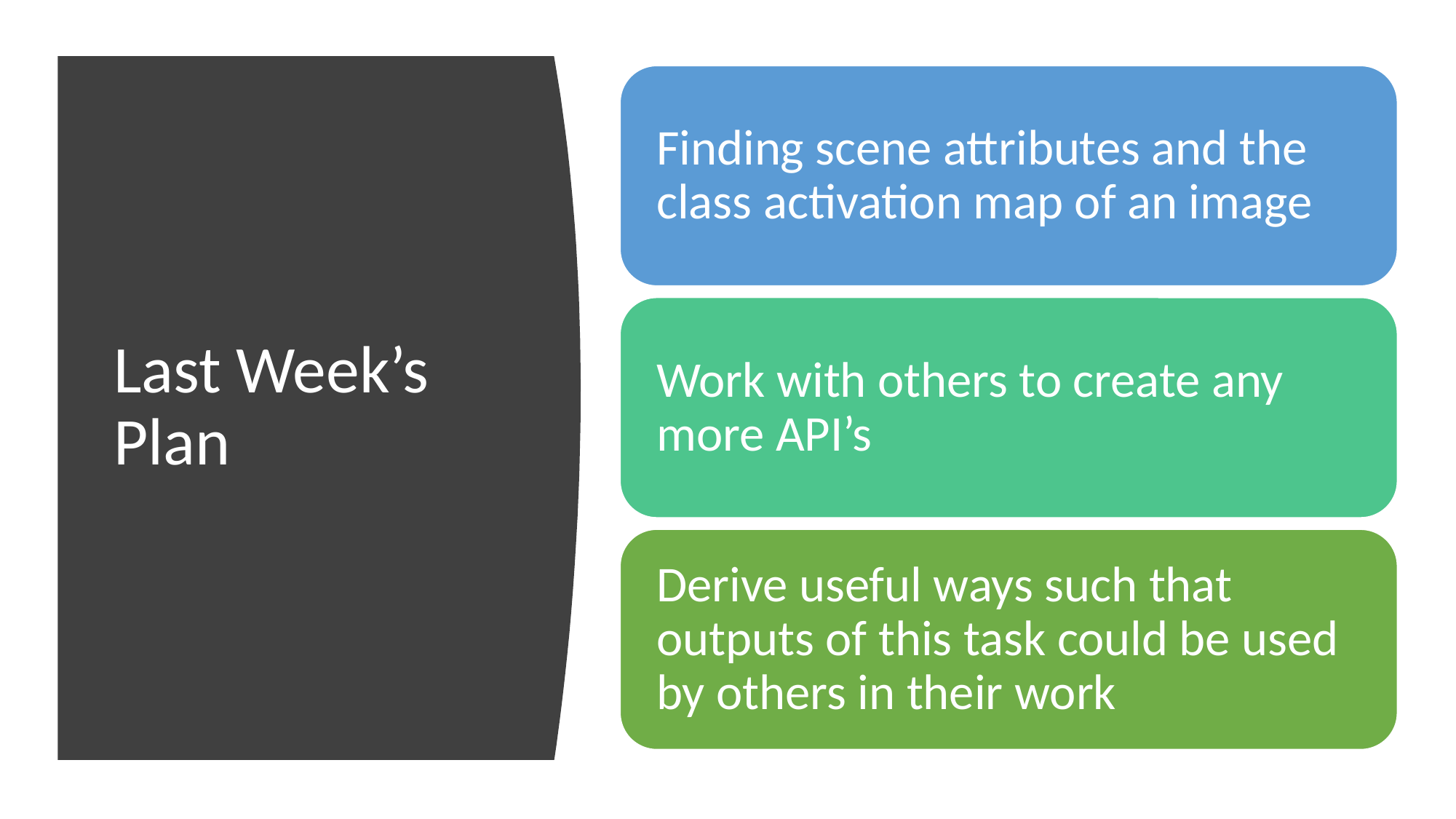

Finding scene attributes and the class activation map of an image
Work with others to create any more API’s
Derive useful ways such that outputs of this task could be used by others in their work

# Last Week’s Plan